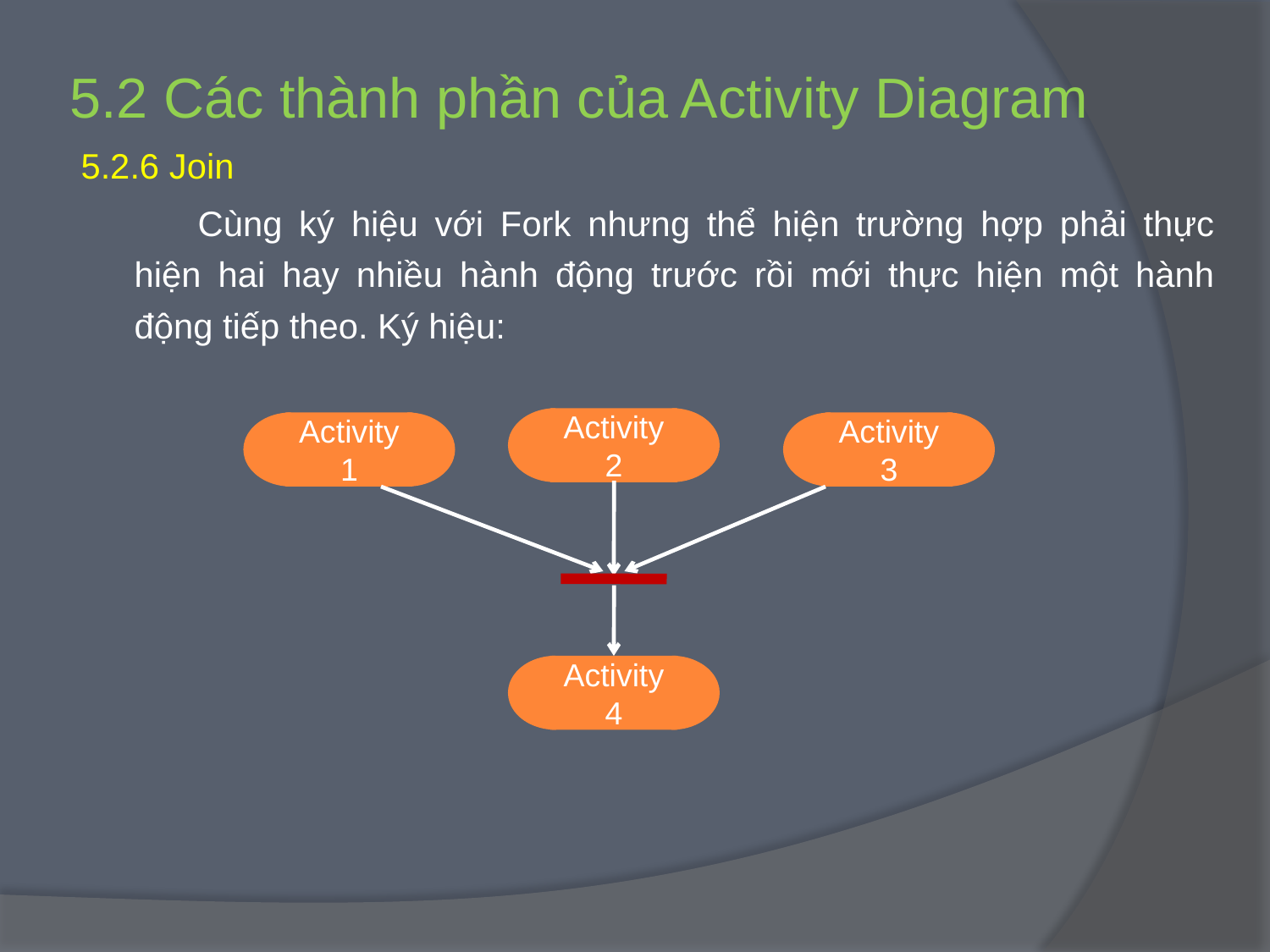

# 5.2 Các thành phần của Activity Diagram
5.2.6 Join
Cùng ký hiệu với Fork nhưng thể hiện trường hợp phải thực hiện hai hay nhiều hành động trước rồi mới thực hiện một hành động tiếp theo. Ký hiệu:

Activity 2

Activity 1

Activity 3

Activity 4